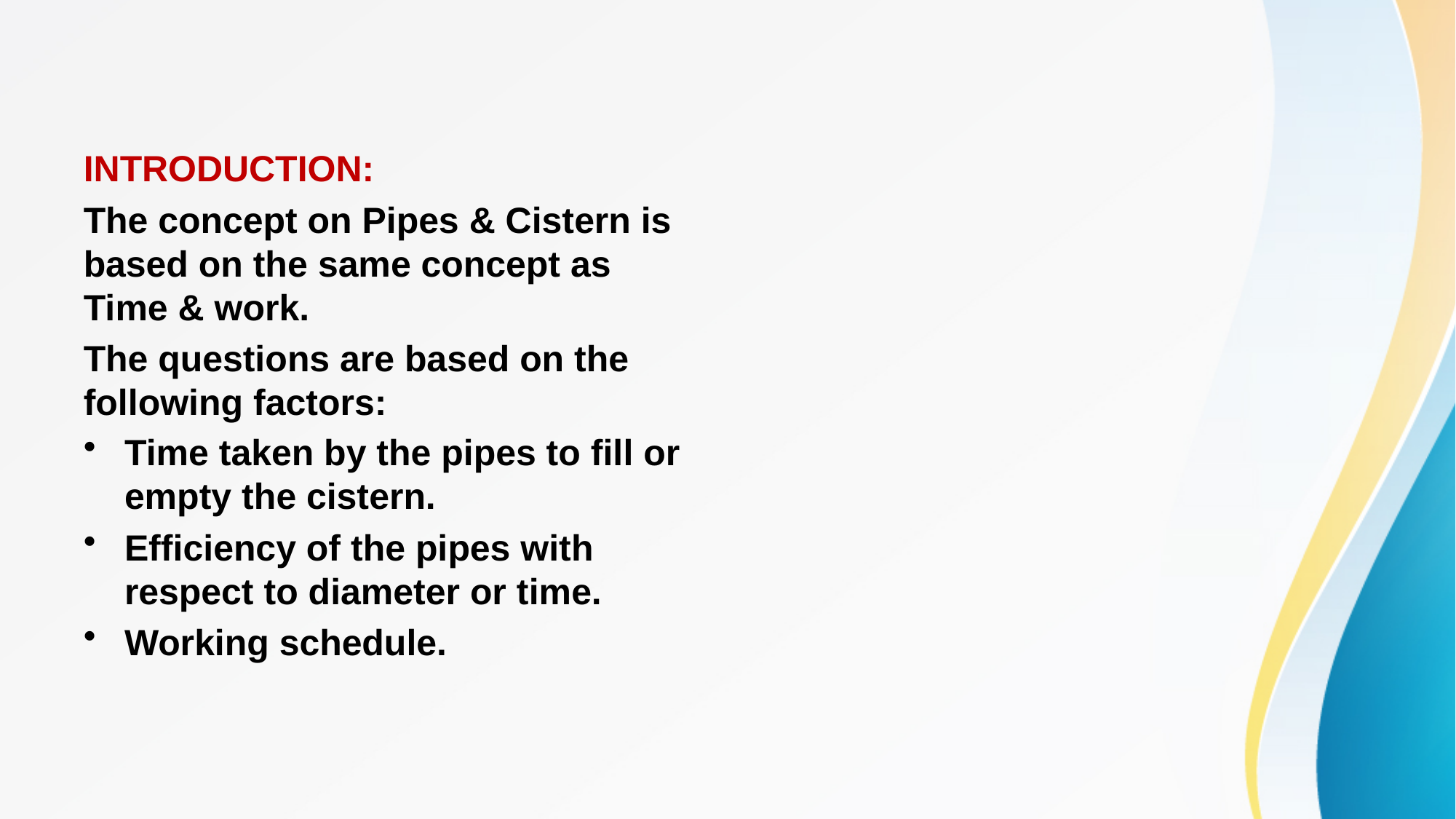

#
INTRODUCTION:
The concept on Pipes & Cistern is based on the same concept as Time & work.
The questions are based on the following factors:
Time taken by the pipes to fill or empty the cistern.
Efficiency of the pipes with respect to diameter or time.
Working schedule.